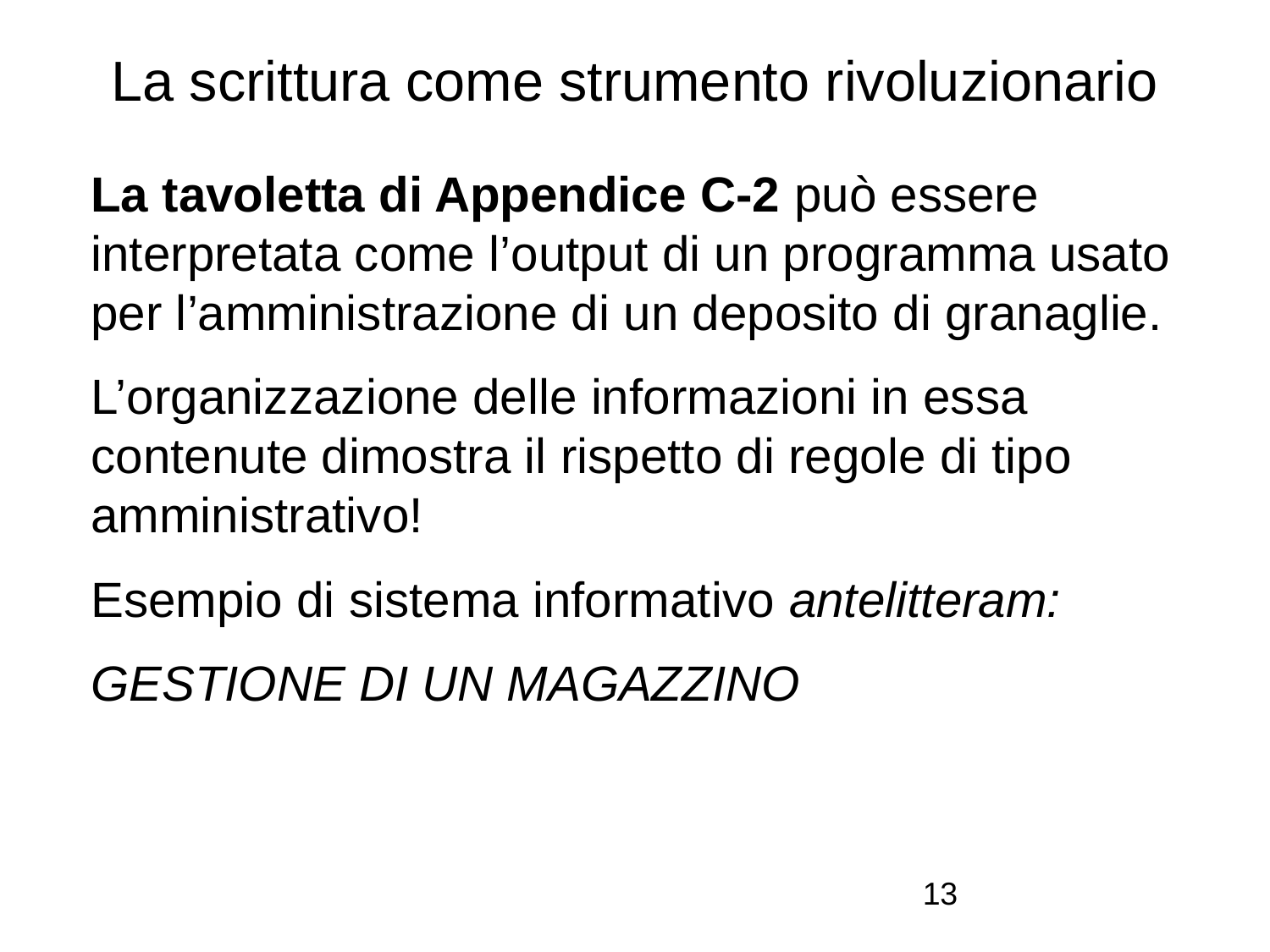

# La scrittura come strumento rivoluzionario
La tavoletta di Appendice C-2 può essere interpretata come l’output di un programma usato per l’amministrazione di un deposito di granaglie.
L’organizzazione delle informazioni in essa contenute dimostra il rispetto di regole di tipo amministrativo!
Esempio di sistema informativo antelitteram:
GESTIONE DI UN MAGAZZINO

13